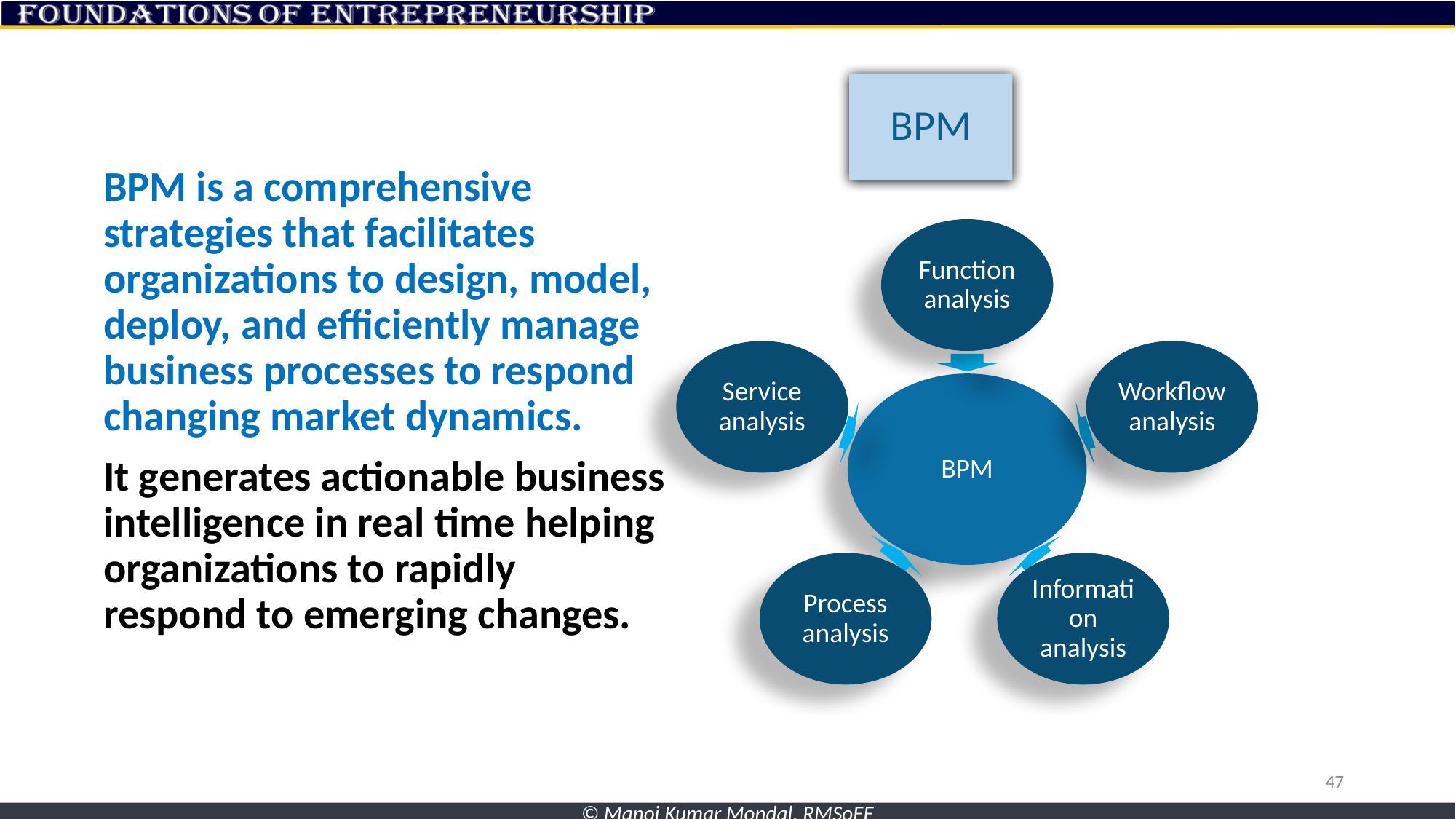

# BPM
BPM is a comprehensive strategies that facilitates organizations to design, model, deploy, and efficiently manage business processes to respond changing market dynamics.
It generates actionable business intelligence in real time helping organizations to rapidly respond to emerging changes.
BPM

Function analysis

Workflow analysis

Information analysis

Process analysis

Service analysis
47